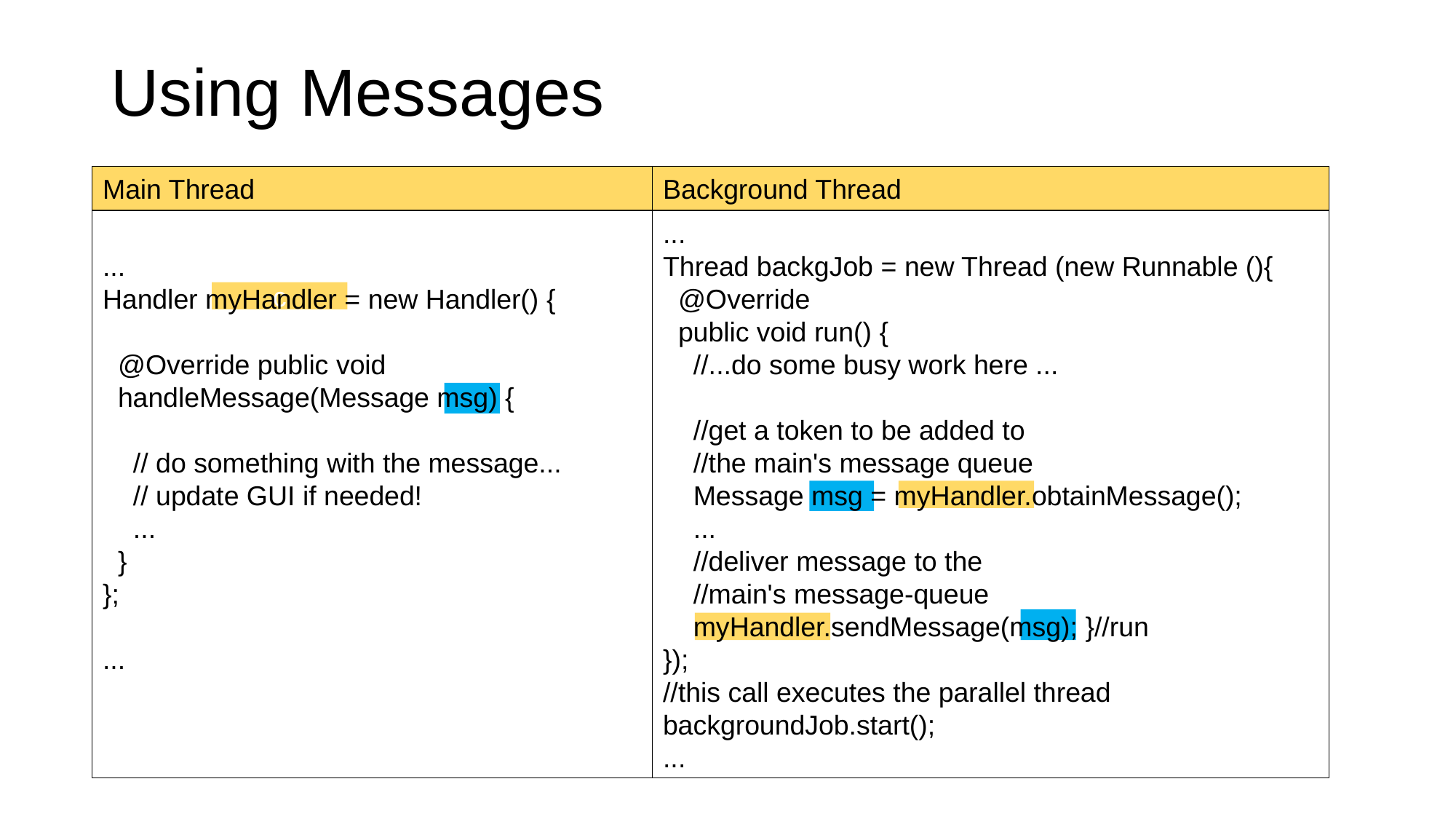

# Using Messages
Main Thread
Background Thread

...
Handler myHandler = new Handler() {

  @Override public void
  handleMessage(Message msg) {

    // do something with the message...
    // update GUI if needed!
    ...
  }
};

...

...
Thread backgJob = new Thread (new Runnable (){
  @Override
  public void run() {
    //...do some busy work here ...

    //get a token to be added to
    //the main's message queue
    Message msg = myHandler.obtainMessage();
    ...
    //deliver message to the
    //main's message-queue
    myHandler.sendMessage(msg); }//run
});
//this call executes the parallel thread backgroundJob.start();
...
c